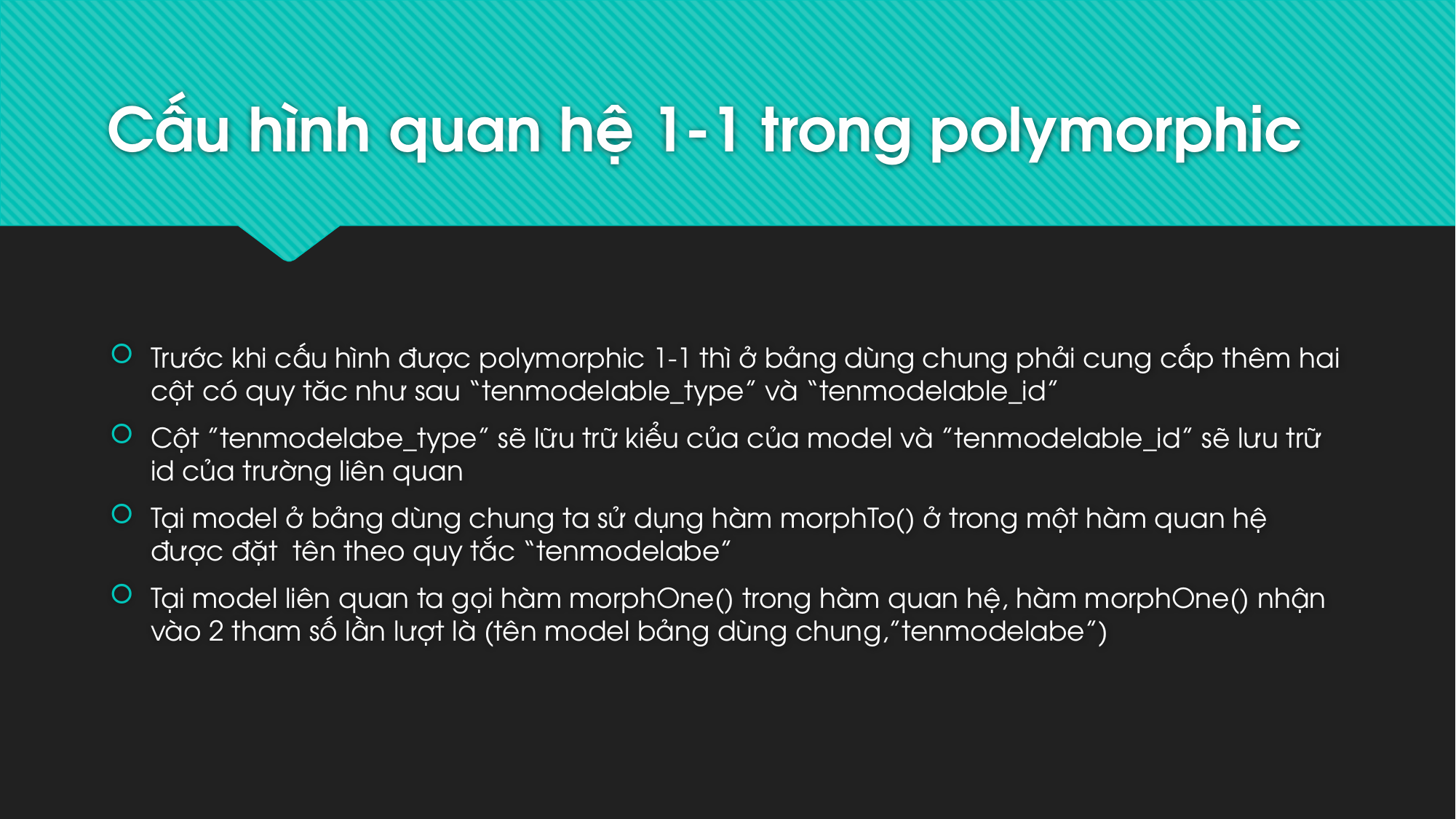

# Cấu hình quan hệ 1-1 trong polymorphic
Trước khi cấu hình được polymorphic 1-1 thì ở bảng dùng chung phải cung cấp thêm hai cột có quy tăc như sau “tenmodelable_type” và “tenmodelable_id”
Cột ”tenmodelabe_type” sẽ lữu trữ kiểu của của model và ”tenmodelable_id” sẽ lưu trữ id của trường liên quan
Tại model ở bảng dùng chung ta sử dụng hàm morphTo() ở trong một hàm quan hệ được đặt  tên theo quy tắc “tenmodelabe”
Tại model liên quan ta gọi hàm morphOne() trong hàm quan hệ, hàm morphOne() nhận vào 2 tham số lần lượt là (tên model bảng dùng chung,”tenmodelabe”)